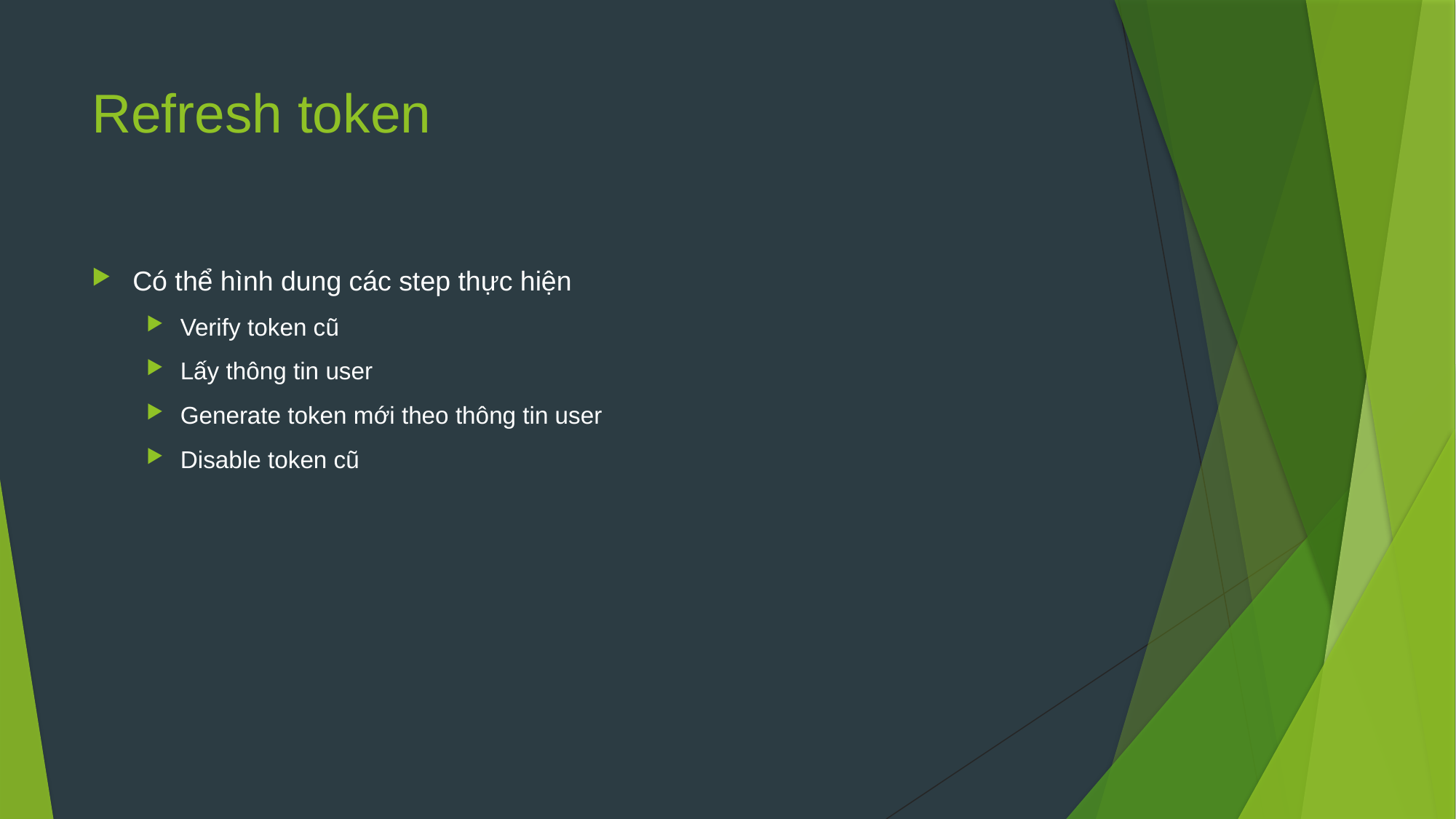

# Refresh token
Có thể hình dung các step thực hiện
Verify token cũ
Lấy thông tin user
Generate token mới theo thông tin user
Disable token cũ